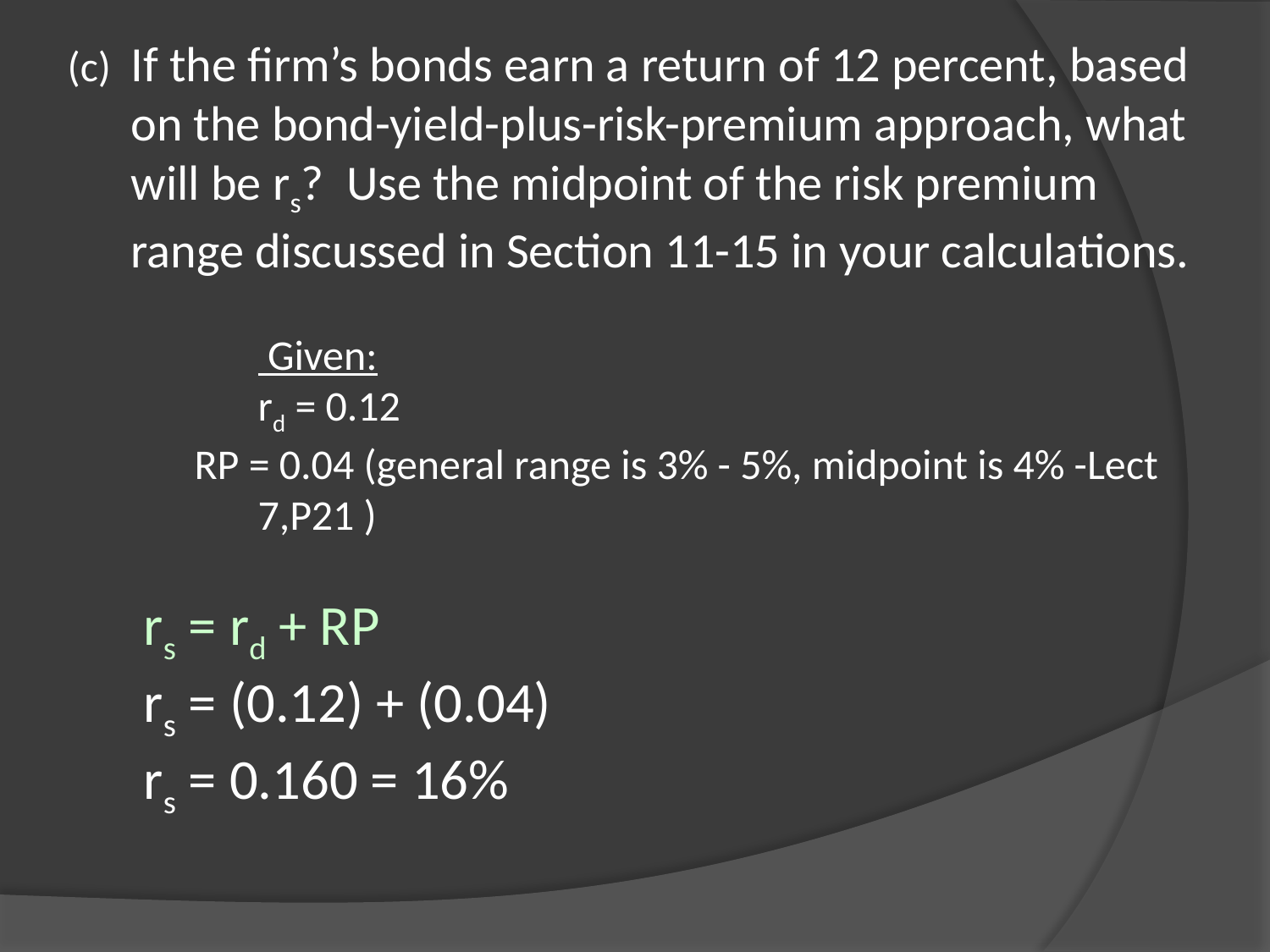

(c)	If the firm’s bonds earn a return of 12 percent, based on the bond-yield-plus-risk-premium approach, what will be rs?  Use the midpoint of the risk premium range discussed in Section 11-15 in your calculations.

		 Given:
		rd = 0.12
RP = 0.04 (general range is 3% - 5%, midpoint is 4% -Lect 7,P21 )

	 rs = rd + RP
	 rs = (0.12) + (0.04)
	 rs = 0.160 = 16%